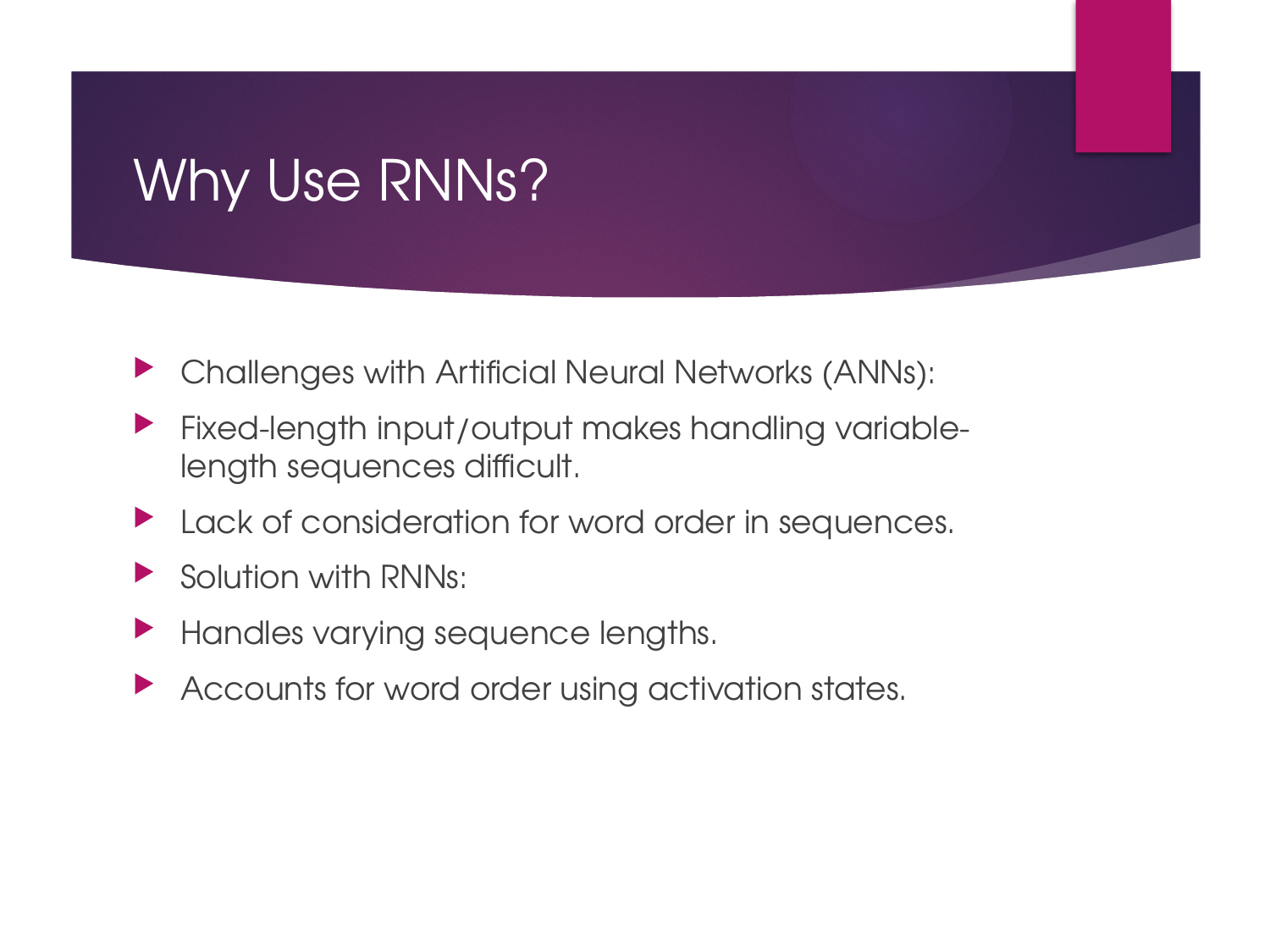

# Why Use RNNs?
Challenges with Artificial Neural Networks (ANNs):
Fixed-length input/output makes handling variable-length sequences difficult.
Lack of consideration for word order in sequences.
Solution with RNNs:
Handles varying sequence lengths.
Accounts for word order using activation states.